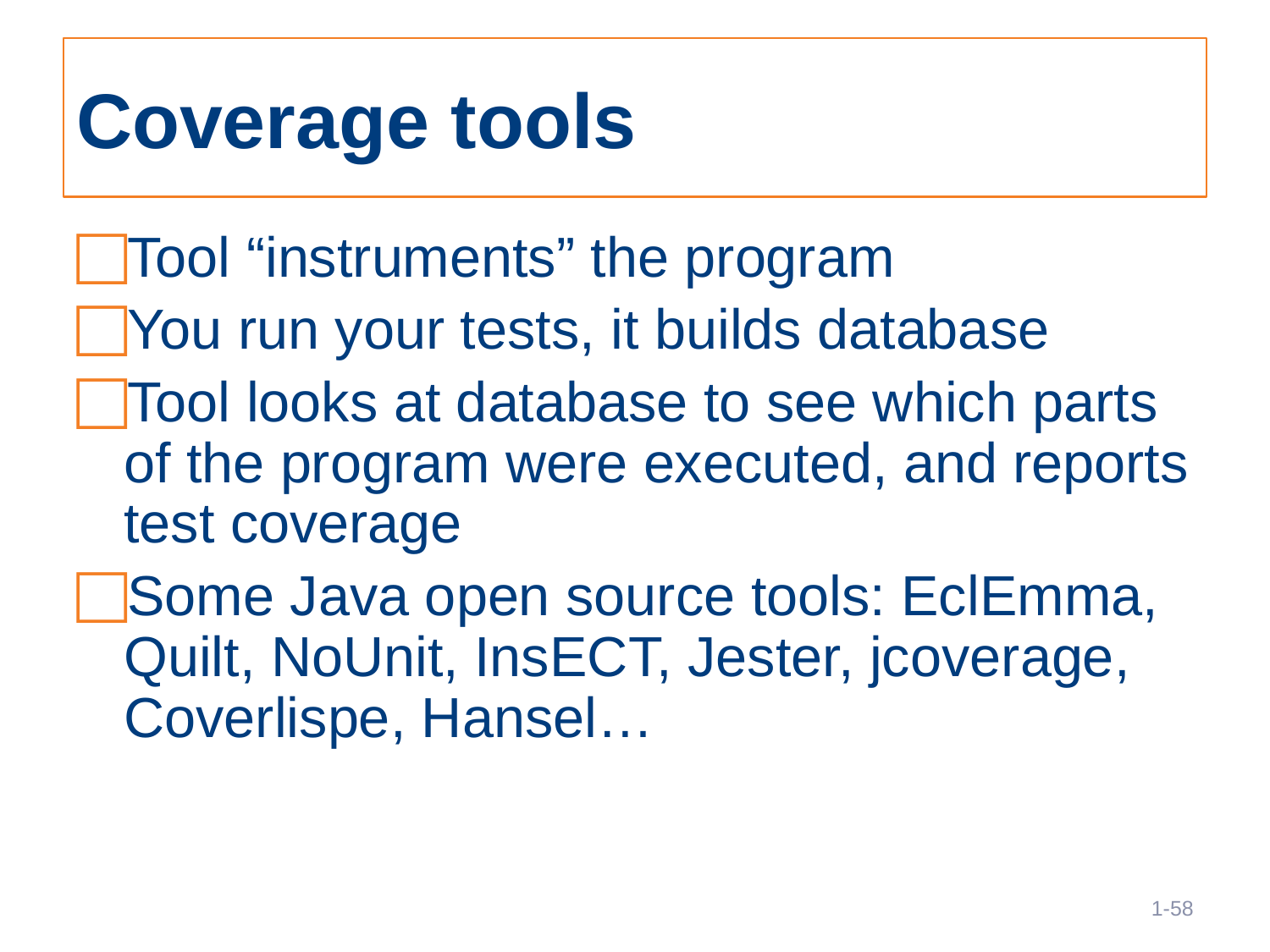

# Coverage tools
Tool “instruments” the program
You run your tests, it builds database
Tool looks at database to see which parts of the program were executed, and reports test coverage
Some Java open source tools: EclEmma, Quilt, NoUnit, InsECT, Jester, jcoverage, Coverlispe, Hansel…
58